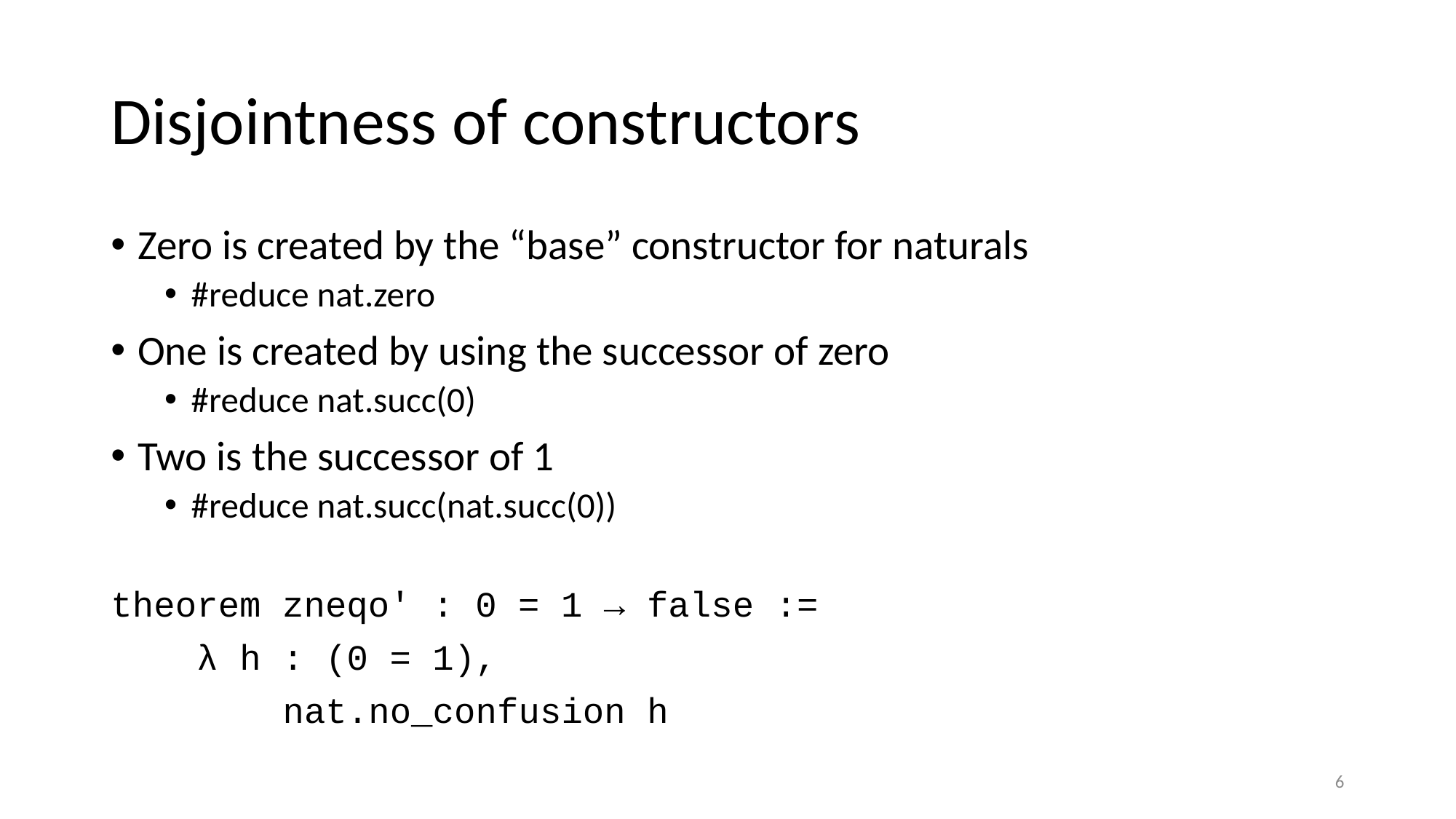

# Disjointness of constructors
Zero is created by the “base” constructor for naturals
#reduce nat.zero
One is created by using the successor of zero
#reduce nat.succ(0)
Two is the successor of 1
#reduce nat.succ(nat.succ(0))

theorem zneqo' : 0 = 1 → false :=
    λ h : (0 = 1),
        nat.no_confusion h

6